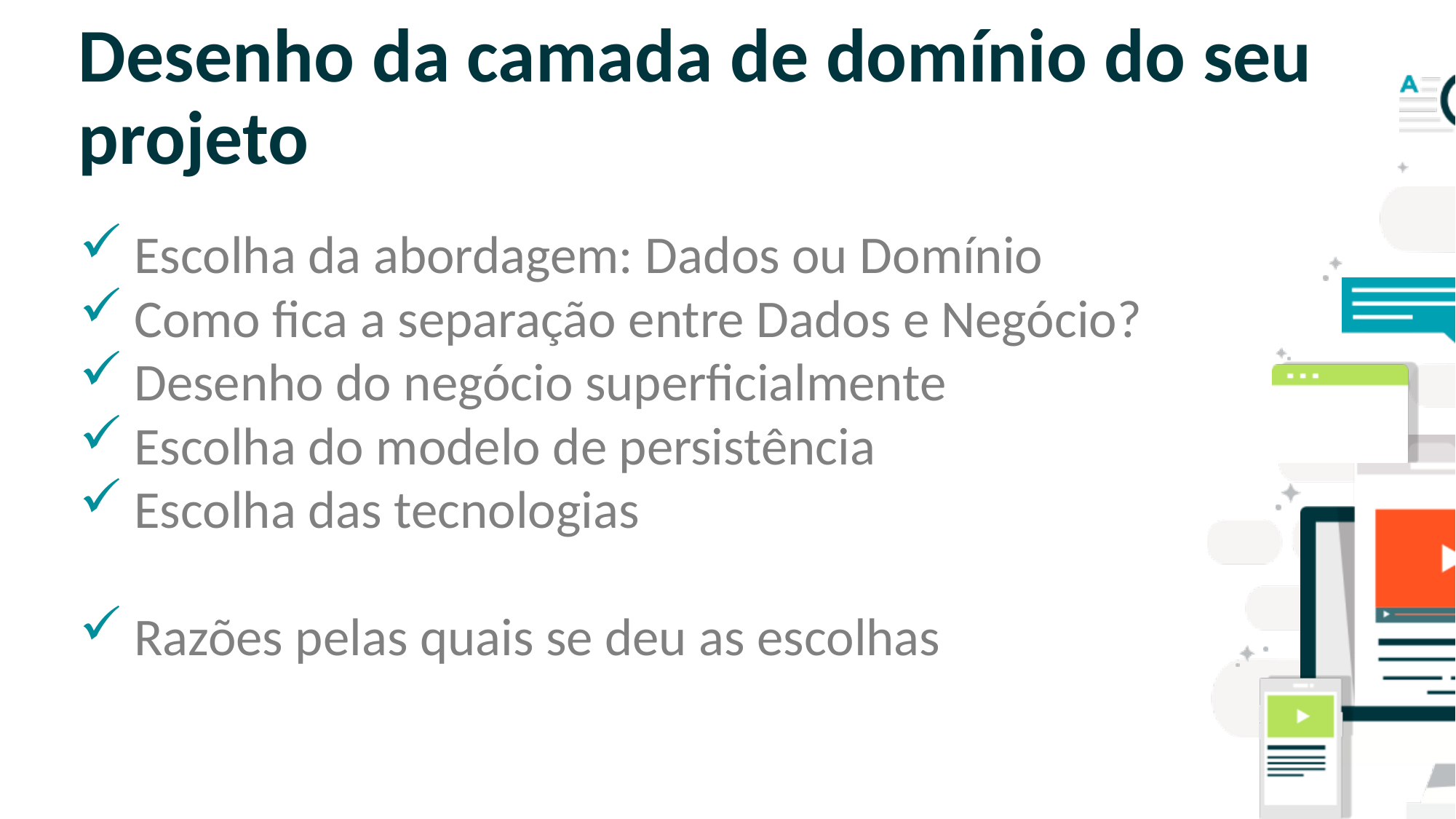

# Desenho da camada de domínio do seu projeto
Escolha da abordagem: Dados ou Domínio
Como fica a separação entre Dados e Negócio?
Desenho do negócio superficialmente
Escolha do modelo de persistência
Escolha das tecnologias

Razões pelas quais se deu as escolhas
SLIDE PARA TEXTO CORRIDO
OBS: NÃO É ACONSELHÁVEL COLOCAR
MUITO TEXTO NOS SLIDES